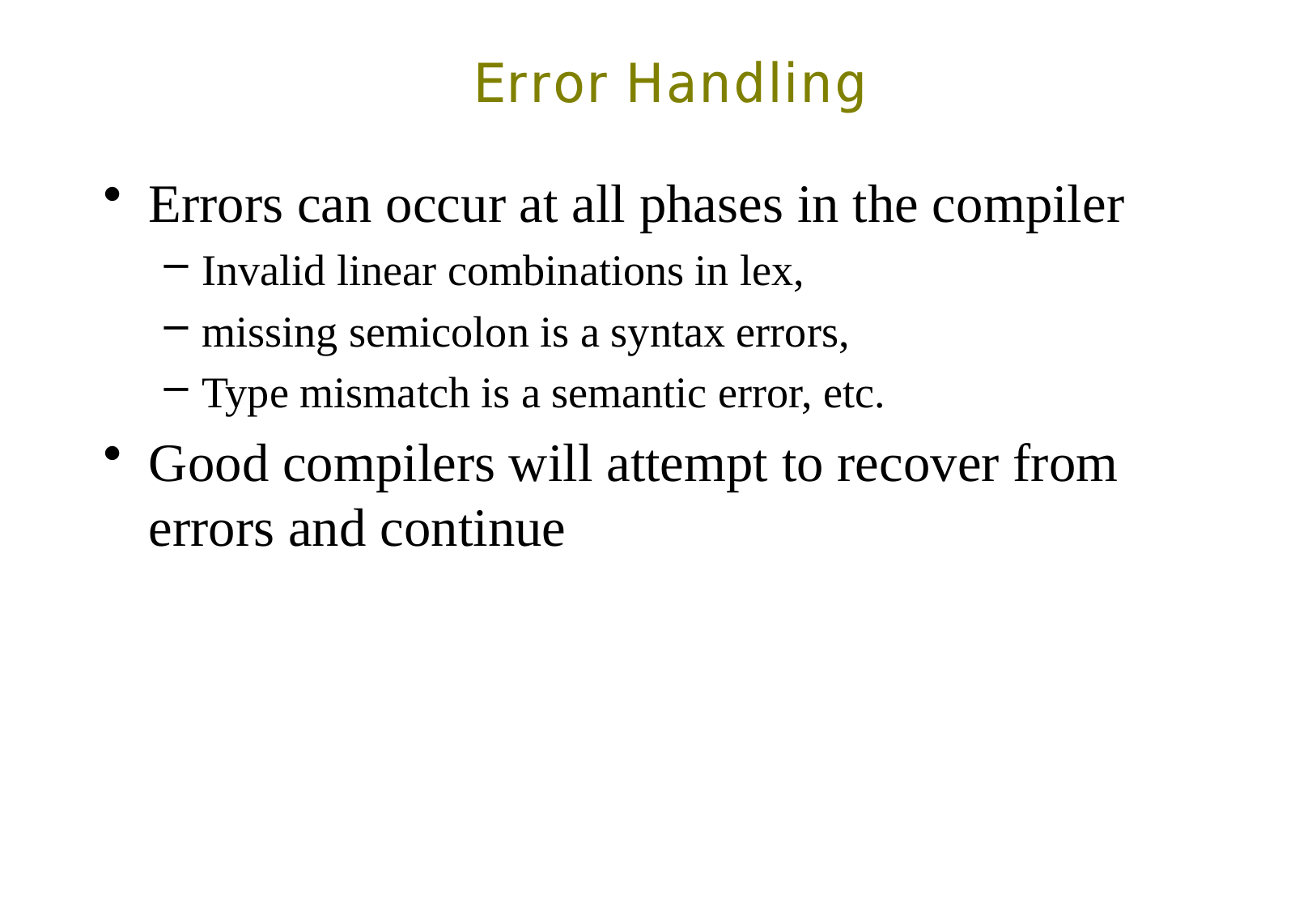

# Error Handling
Errors can occur at all phases in the compiler
Invalid linear combinations in lex,
missing semicolon is a syntax errors,
Type mismatch is a semantic error, etc.
Good compilers will attempt to recover from errors and continue